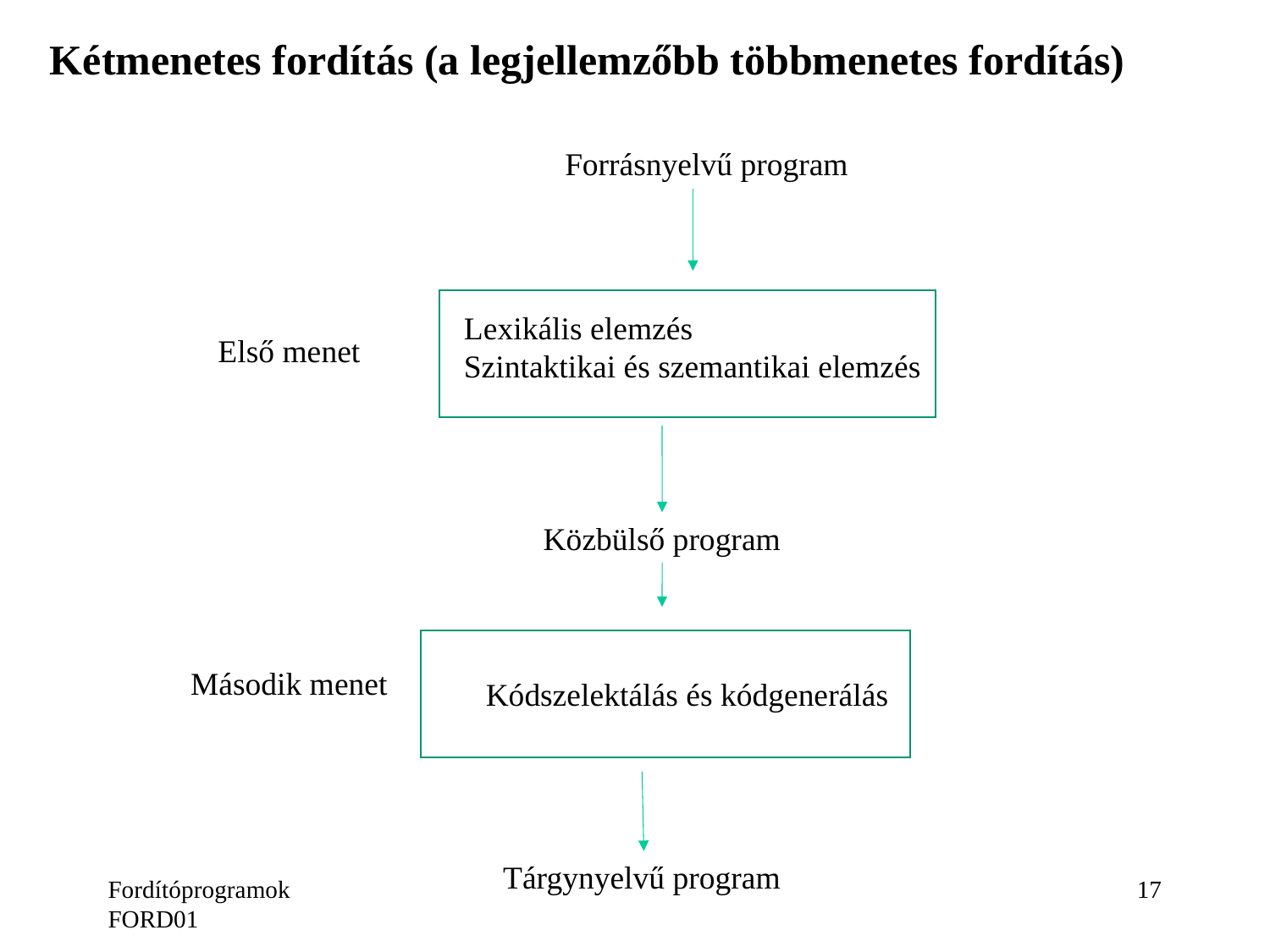

Kétmenetes fordítás (a legjellemzőbb többmenetes fordítás)
Forrásnyelvű program

Lexikális elemzés
Szintaktikai és szemantikai elemzés
Első menet

Közbülső program

Második menet
Kódszelektálás és kódgenerálás
Tárgynyelvű program
Fordítóprogramok FORD01
17